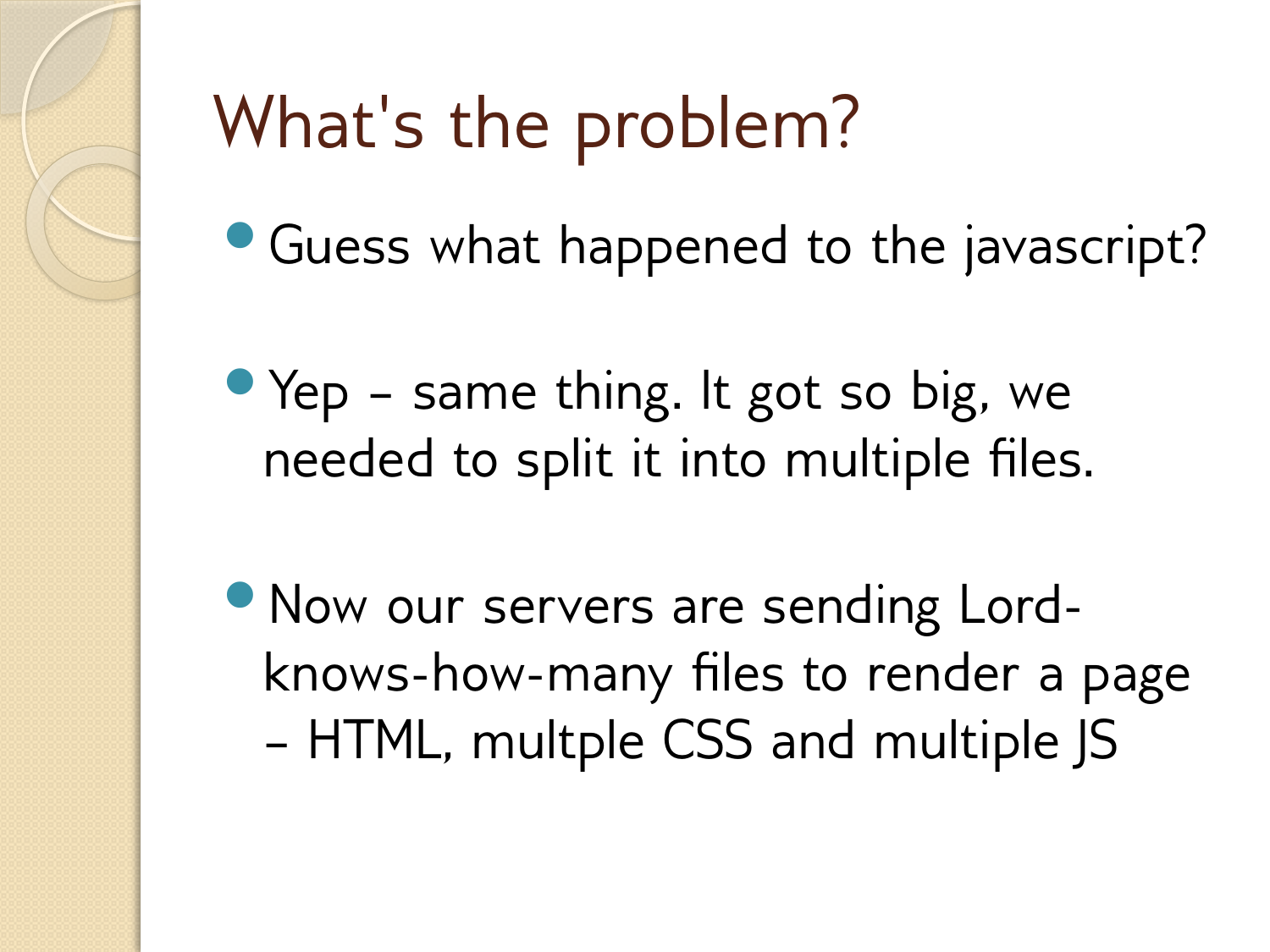

# What's the problem?
Guess what happened to the javascript?
Yep – same thing. It got so big, we needed to split it into multiple files.
Now our servers are sending Lord-knows-how-many files to render a page – HTML, multple CSS and multiple JS